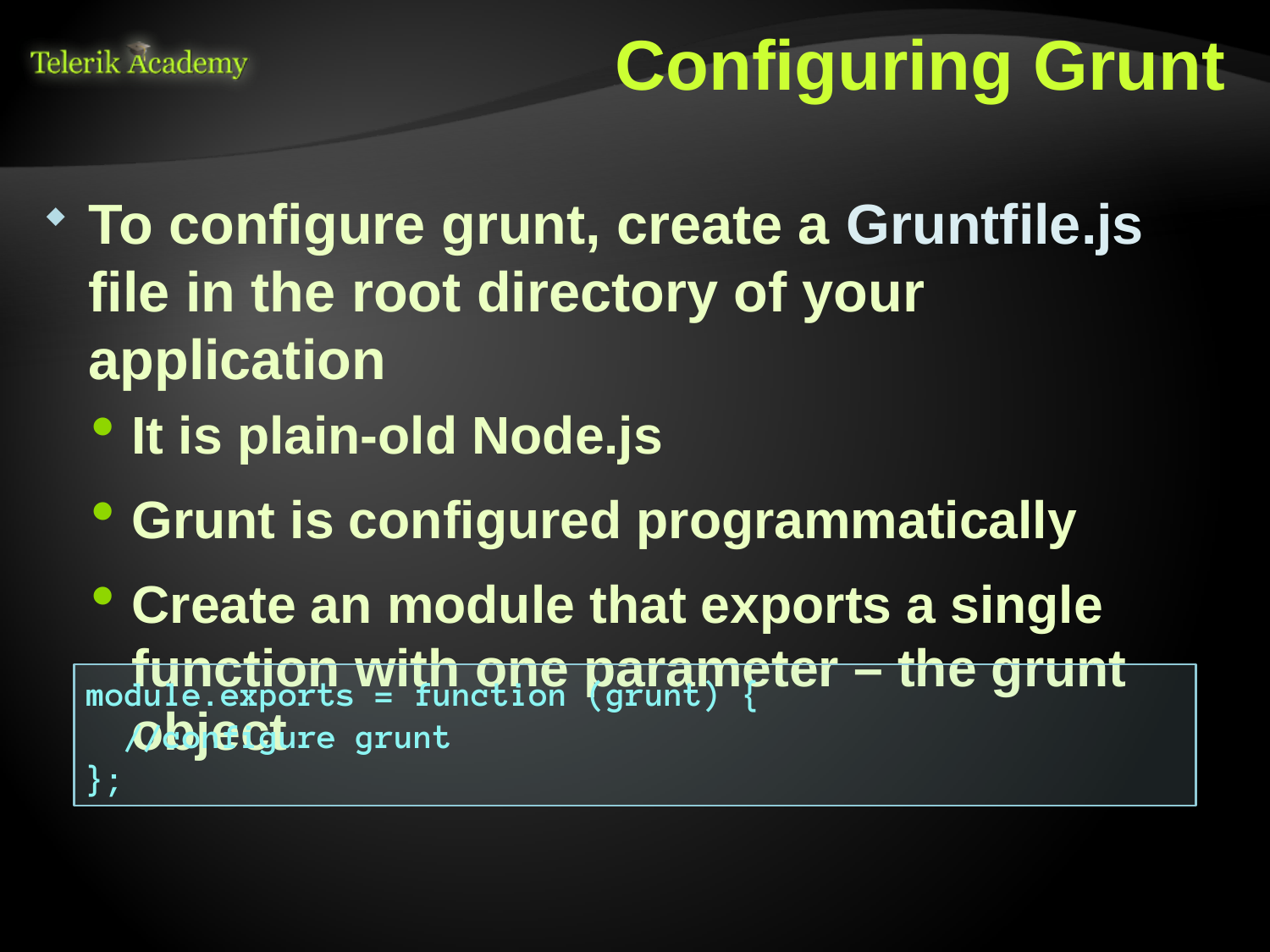

# Configuring Grunt
To configure grunt, create a Gruntfile.js file in the root directory of your application
It is plain-old Node.js
Grunt is configured programmatically
Create an module that exports a single function with one parameter – the grunt object
module.exports = function (grunt) {
  //configure grunt
};